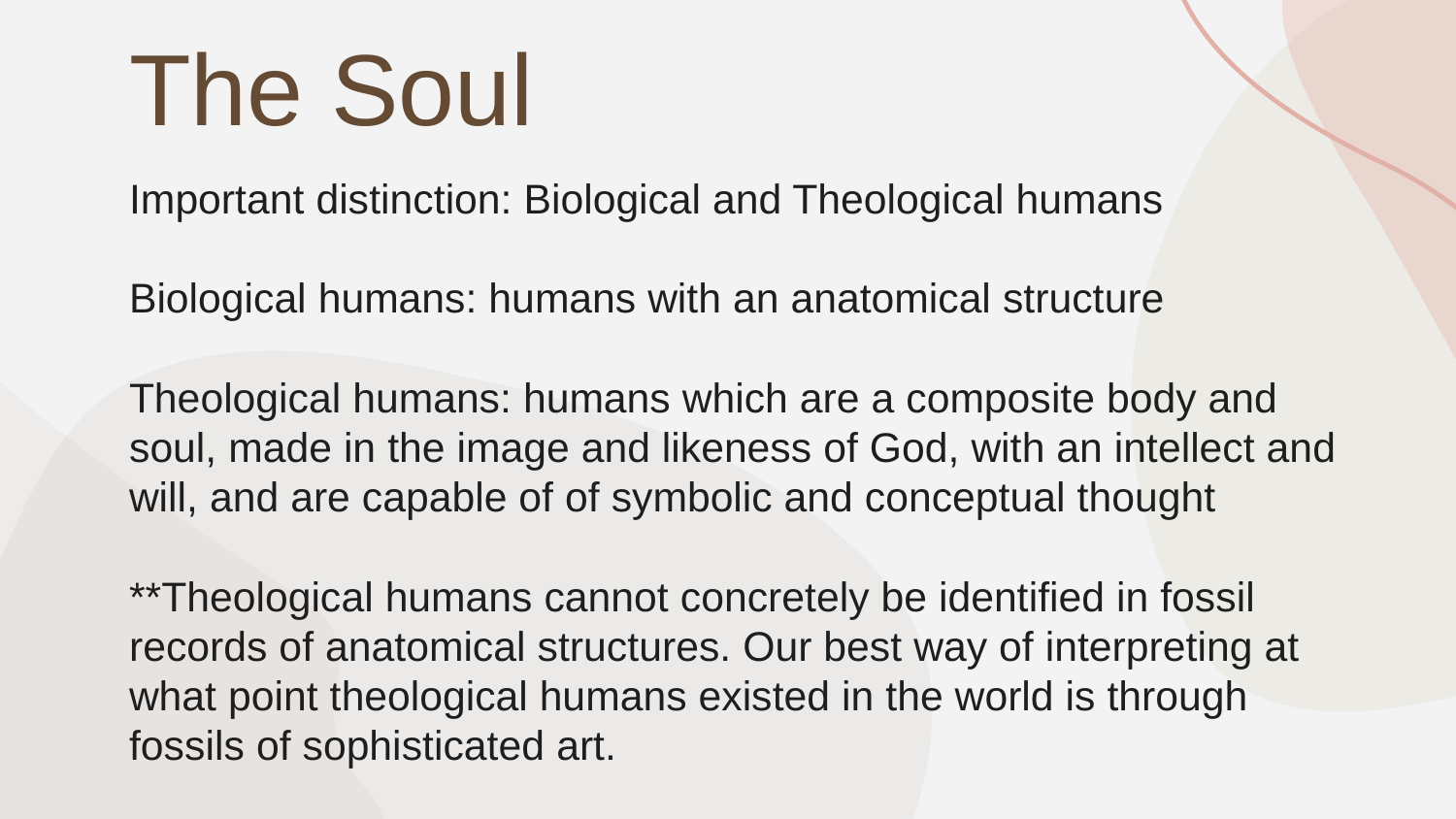

# The Soul

Important distinction: Biological and Theological humans

Biological humans: humans with an anatomical structure

Theological humans: humans which are a composite body and soul, made in the image and likeness of God, with an intellect and will, and are capable of of symbolic and conceptual thought

**Theological humans cannot concretely be identified in fossil records of anatomical structures. Our best way of interpreting at what point theological humans existed in the world is through fossils of sophisticated art.